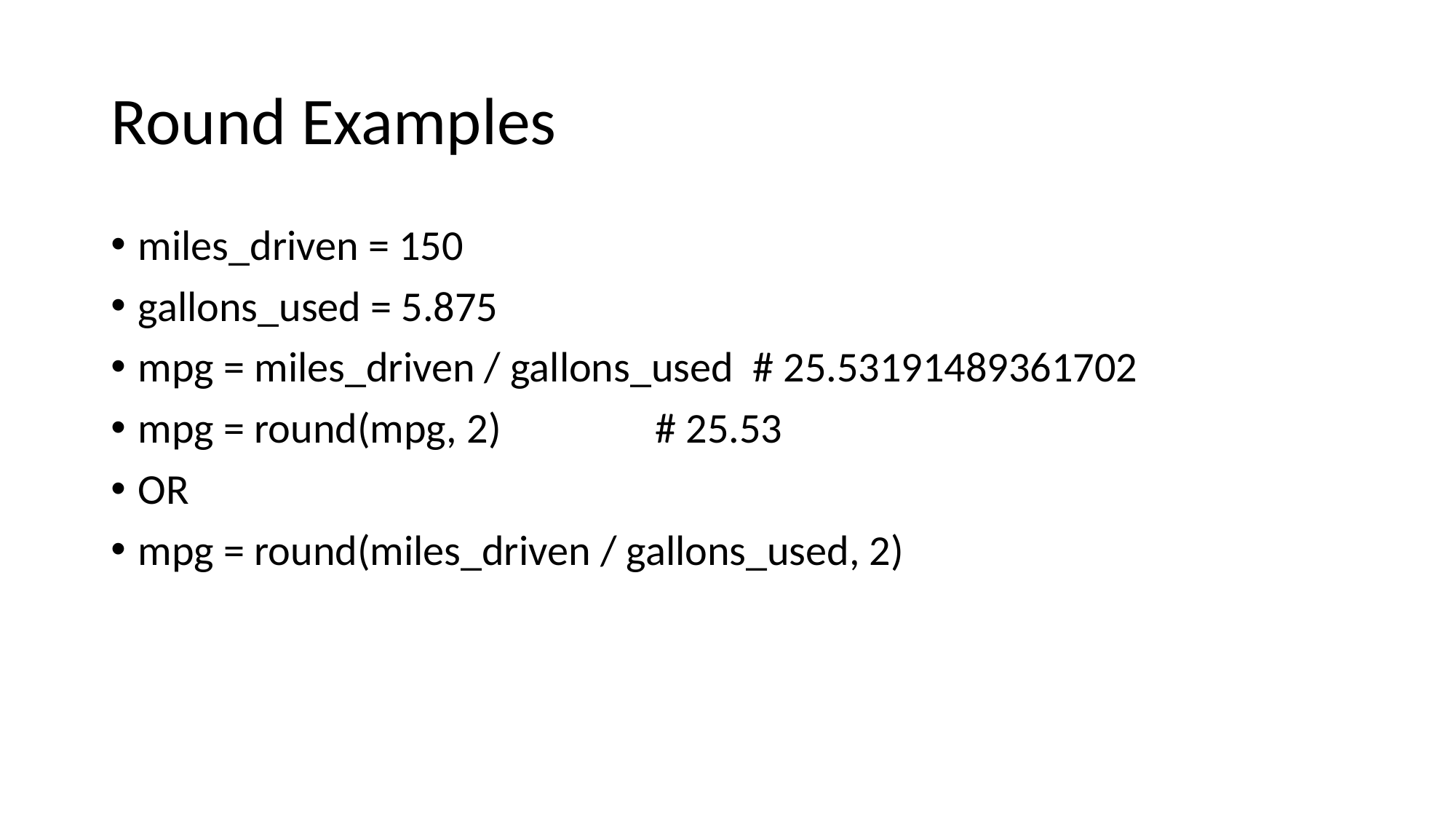

# Round Examples
miles_driven = 150
gallons_used = 5.875
mpg = miles_driven / gallons_used  # 25.53191489361702
mpg = round(mpg, 2)                # 25.53
OR
mpg = round(miles_driven / gallons_used, 2)